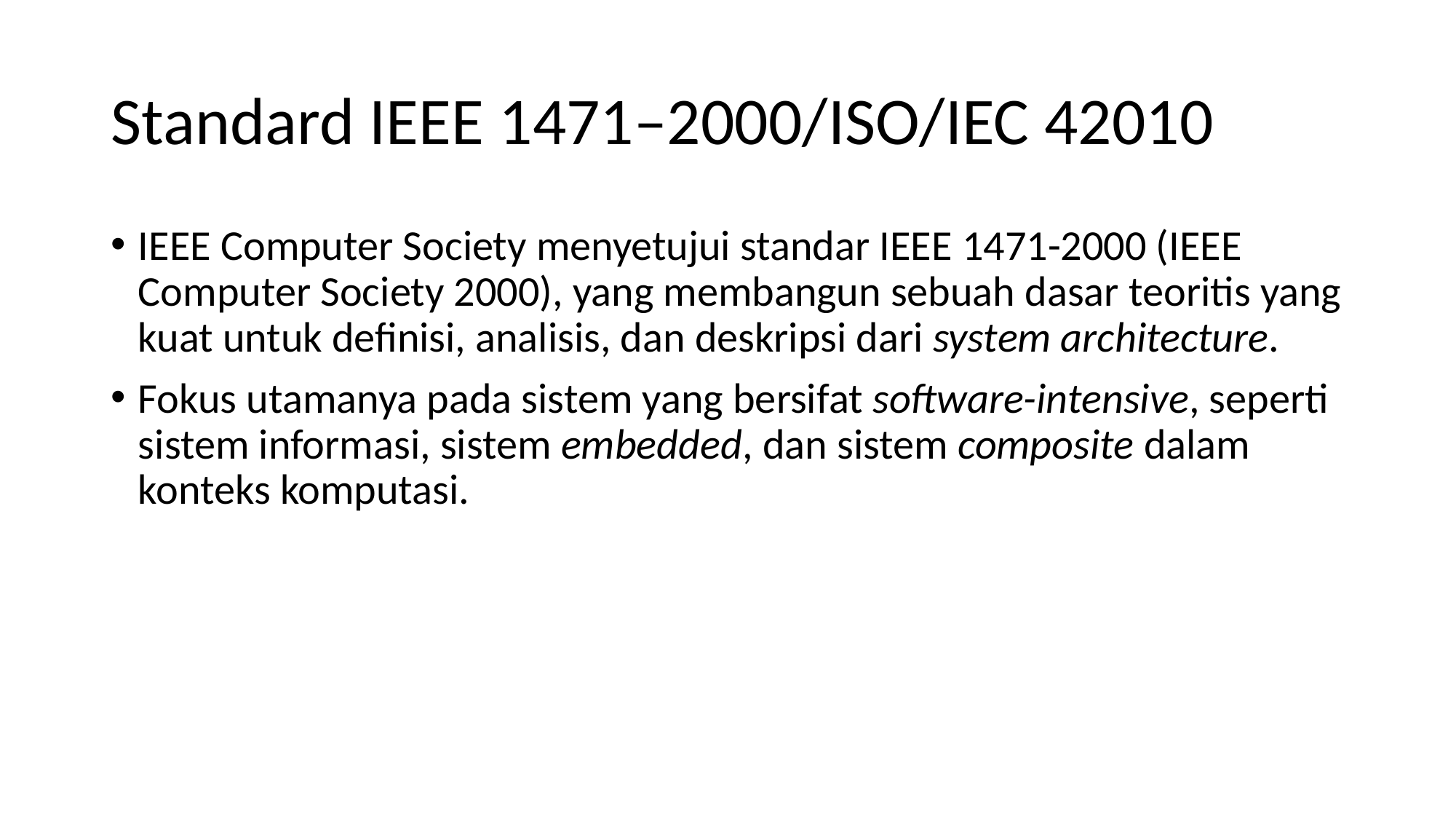

# Standard IEEE 1471–2000/ISO/IEC 42010
IEEE Computer Society menyetujui standar IEEE 1471-2000 (IEEE Computer Society 2000), yang membangun sebuah dasar teoritis yang kuat untuk definisi, analisis, dan deskripsi dari system architecture.
Fokus utamanya pada sistem yang bersifat software-intensive, seperti sistem informasi, sistem embedded, dan sistem composite dalam konteks komputasi.